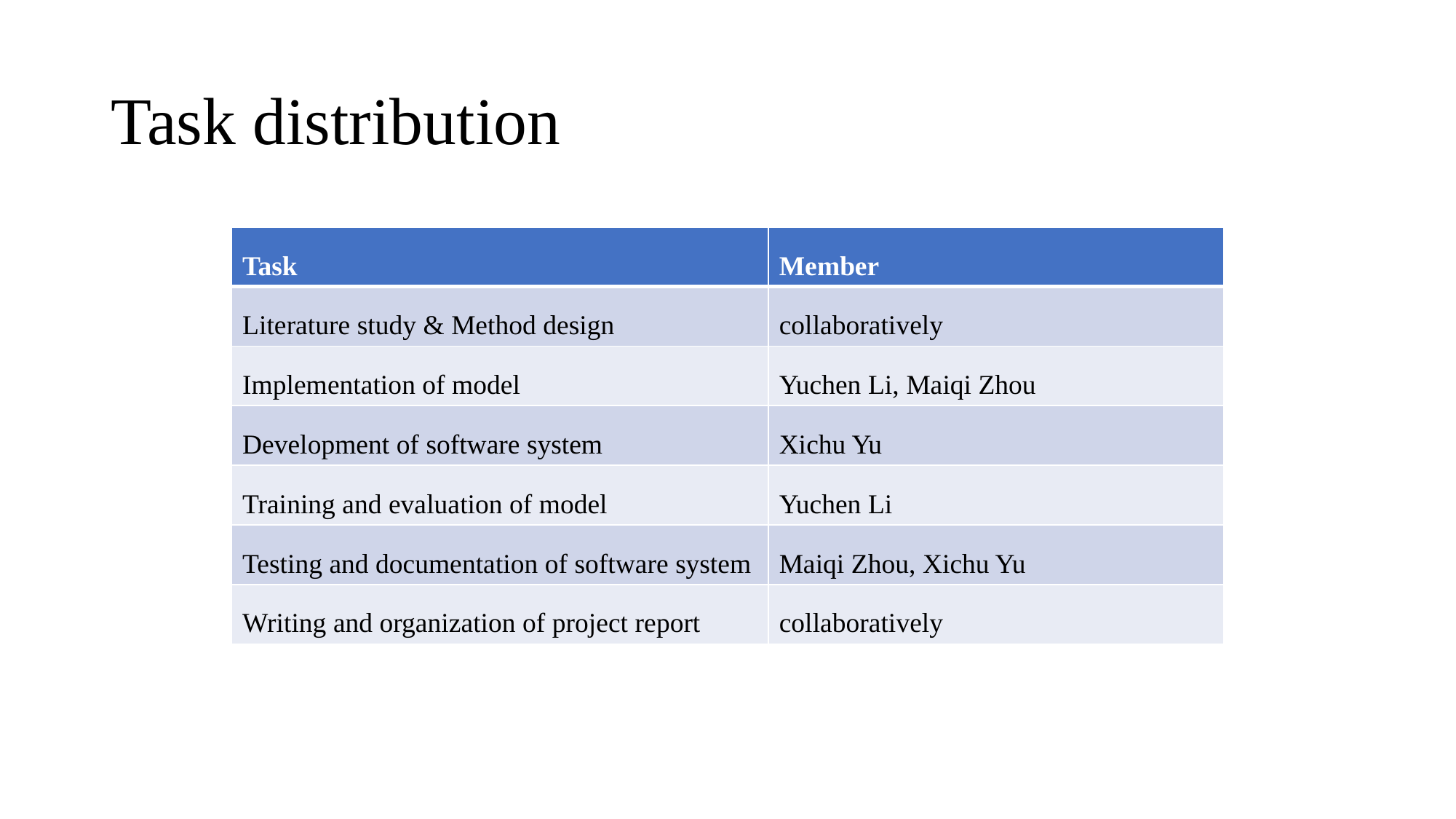

# Task distribution
| Task | Member |
| --- | --- |
| Literature study & Method design | collaboratively |
| Implementation of model | Yuchen Li, Maiqi Zhou |
| Development of software system | Xichu Yu |
| Training and evaluation of model | Yuchen Li |
| Testing and documentation of software system | Maiqi Zhou, Xichu Yu |
| Writing and organization of project report | collaboratively |